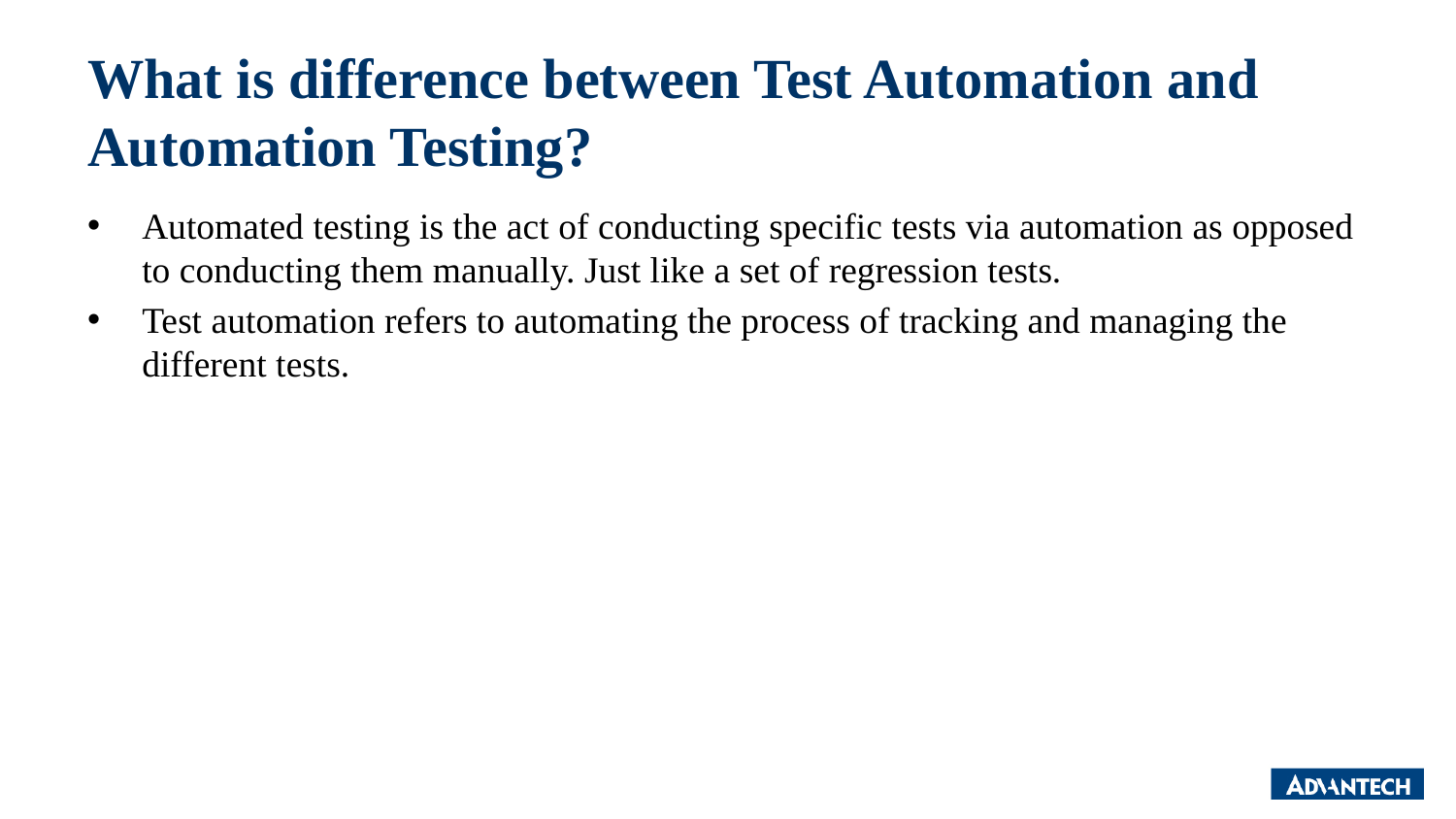

# What is difference between Test Automation and Automation Testing?

Automated testing is the act of conducting specific tests via automation as opposed to conducting them manually. Just like a set of regression tests.
Test automation refers to automating the process of tracking and managing the different tests.